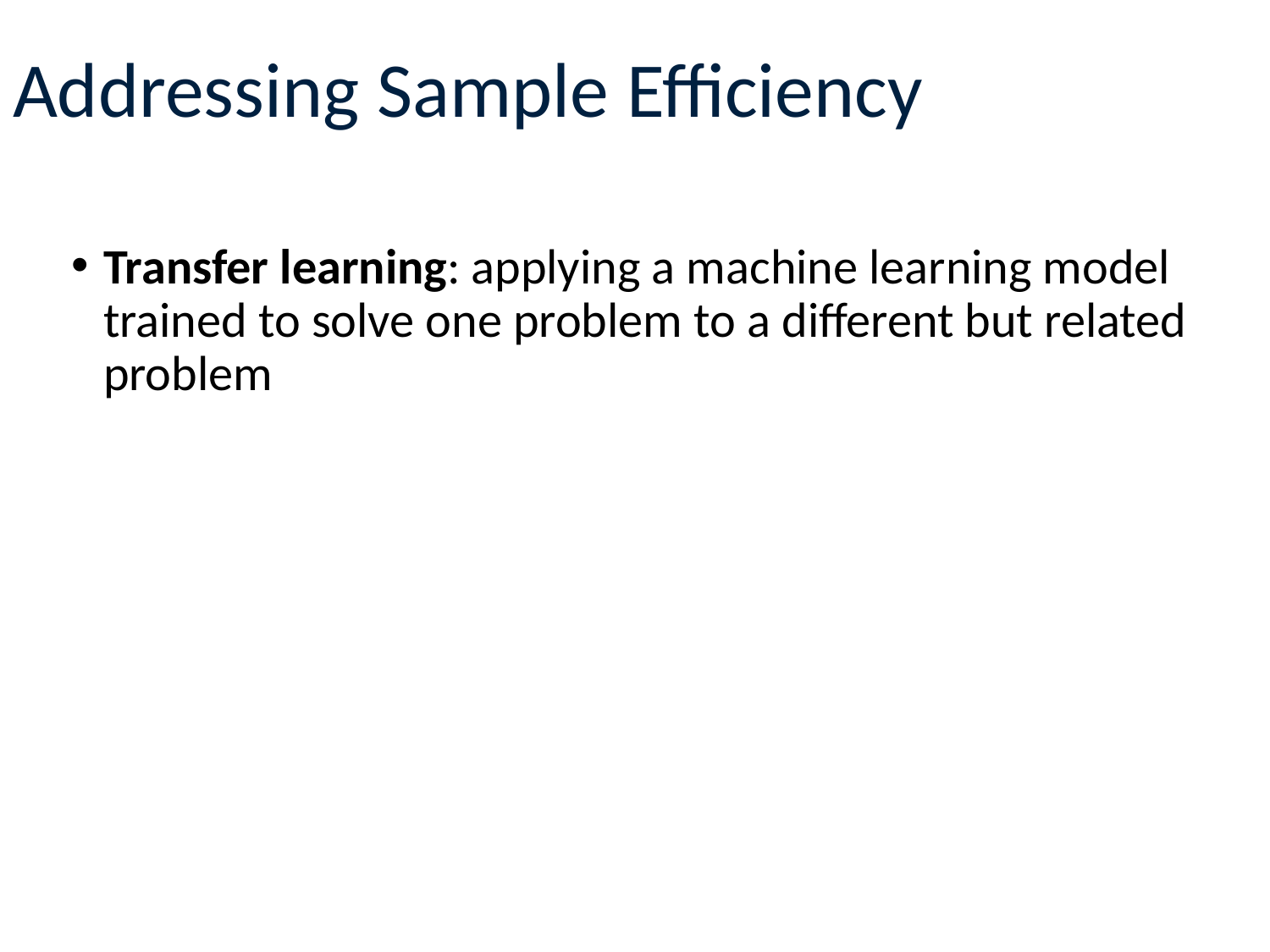

# Addressing Sample Efficiency
Transfer learning: applying a machine learning model trained to solve one problem to a different but related problem